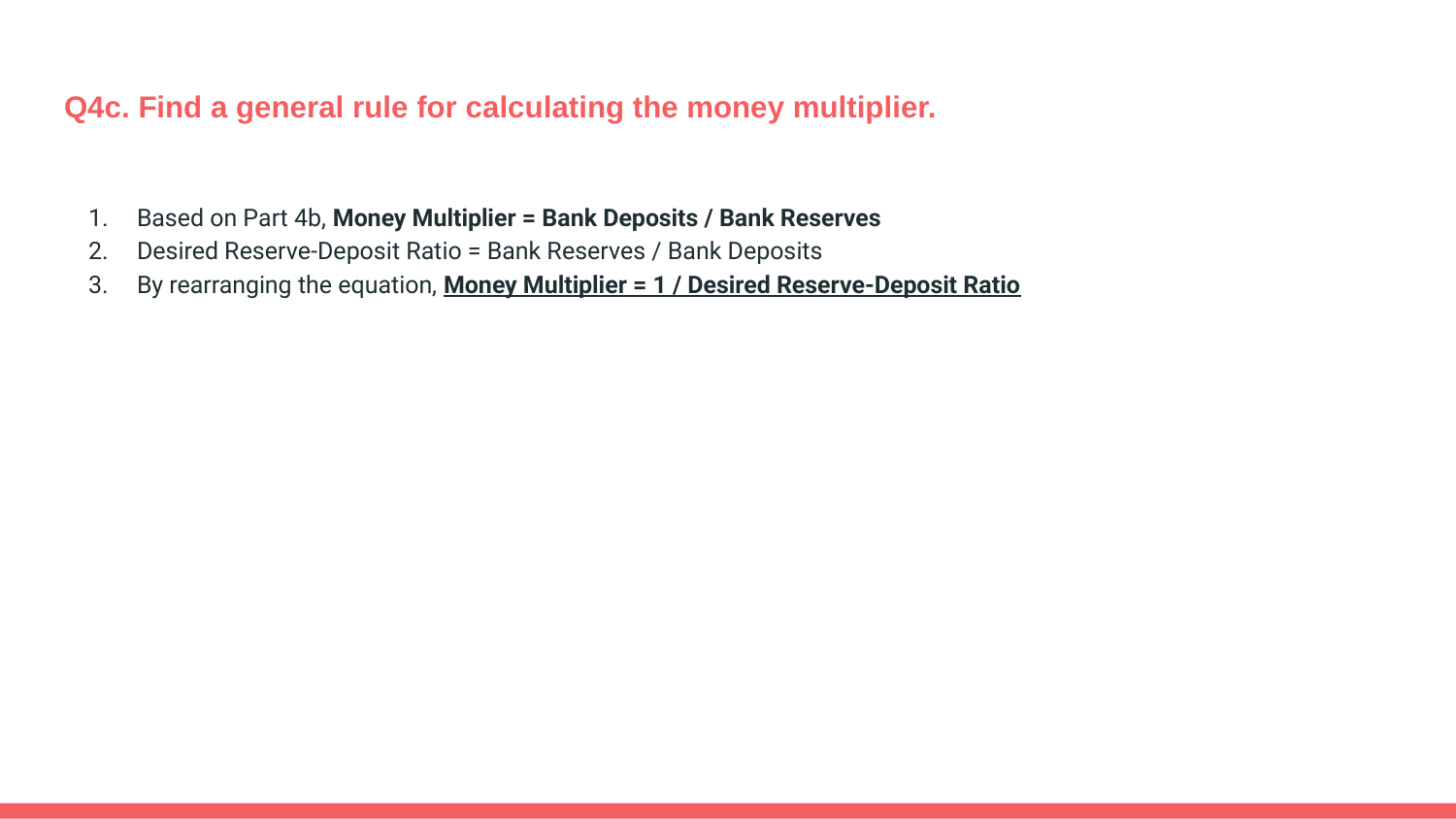

# Q4c. Find a general rule for calculating the money multiplier.
Based on Part 4b, Money Multiplier = Bank Deposits / Bank Reserves
Desired Reserve-Deposit Ratio = Bank Reserves / Bank Deposits
By rearranging the equation, Money Multiplier = 1 / Desired Reserve-Deposit Ratio